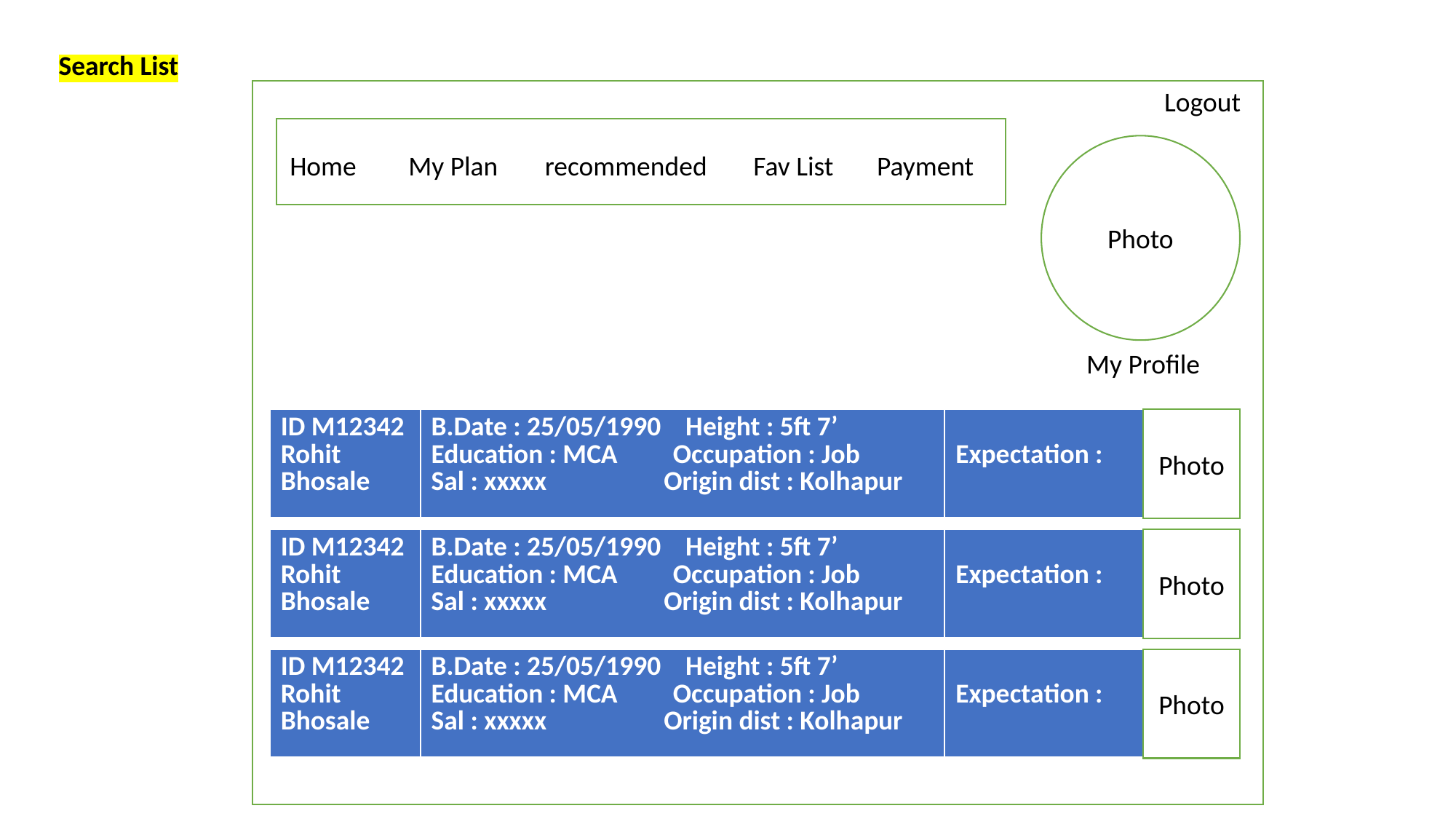

Search List
Logout

Photo
Home
My Plan
recommended
Fav List
Payment
My Profile
| ID M12342 Rohit Bhosale | B.Date : 25/05/1990 Height : 5ft 7’ Education : MCA Occupation : Job Sal : xxxxx Origin dist : Kolhapur | Expectation : |
| --- | --- | --- |
Photo
| ID M12342 Rohit Bhosale | B.Date : 25/05/1990 Height : 5ft 7’ Education : MCA Occupation : Job Sal : xxxxx Origin dist : Kolhapur | Expectation : |
| --- | --- | --- |
Photo
| ID M12342 Rohit Bhosale | B.Date : 25/05/1990 Height : 5ft 7’ Education : MCA Occupation : Job Sal : xxxxx Origin dist : Kolhapur | Expectation : |
| --- | --- | --- |
Photo